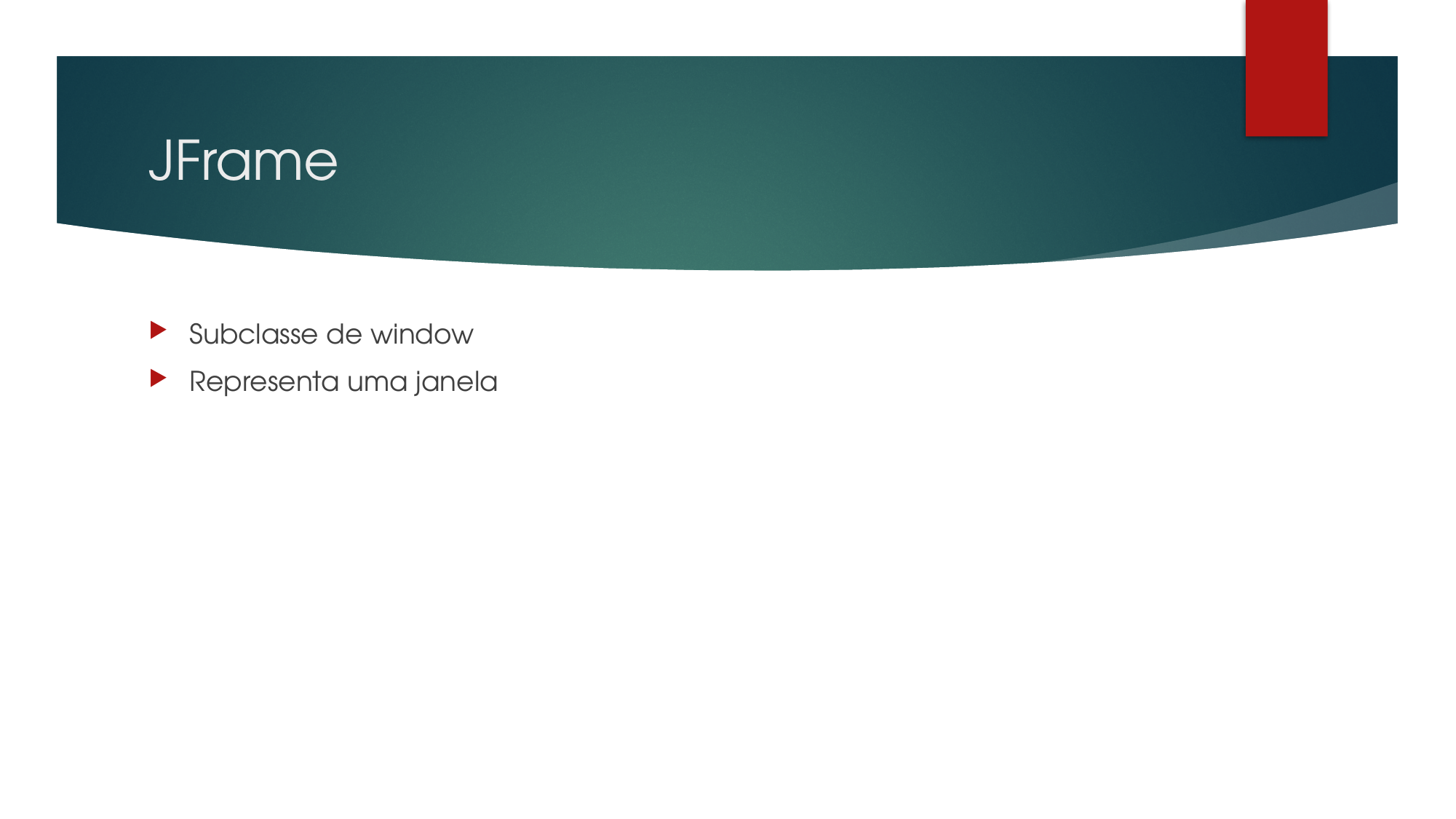

# JFrame
Subclasse de window
Representa uma janela